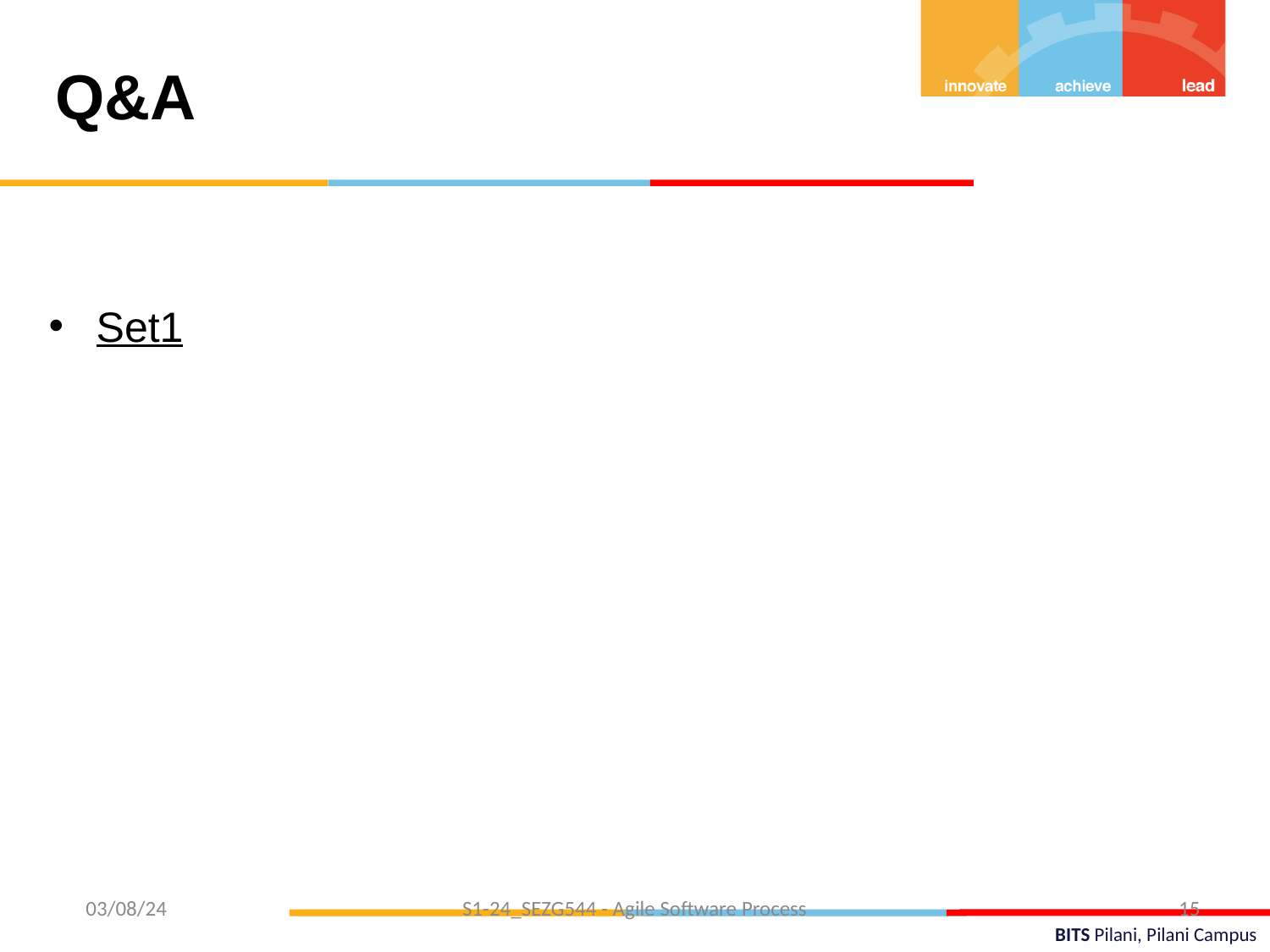

Q&A

Set1

  03/08/24
S1-24_SEZG544 - Agile Software Process
15